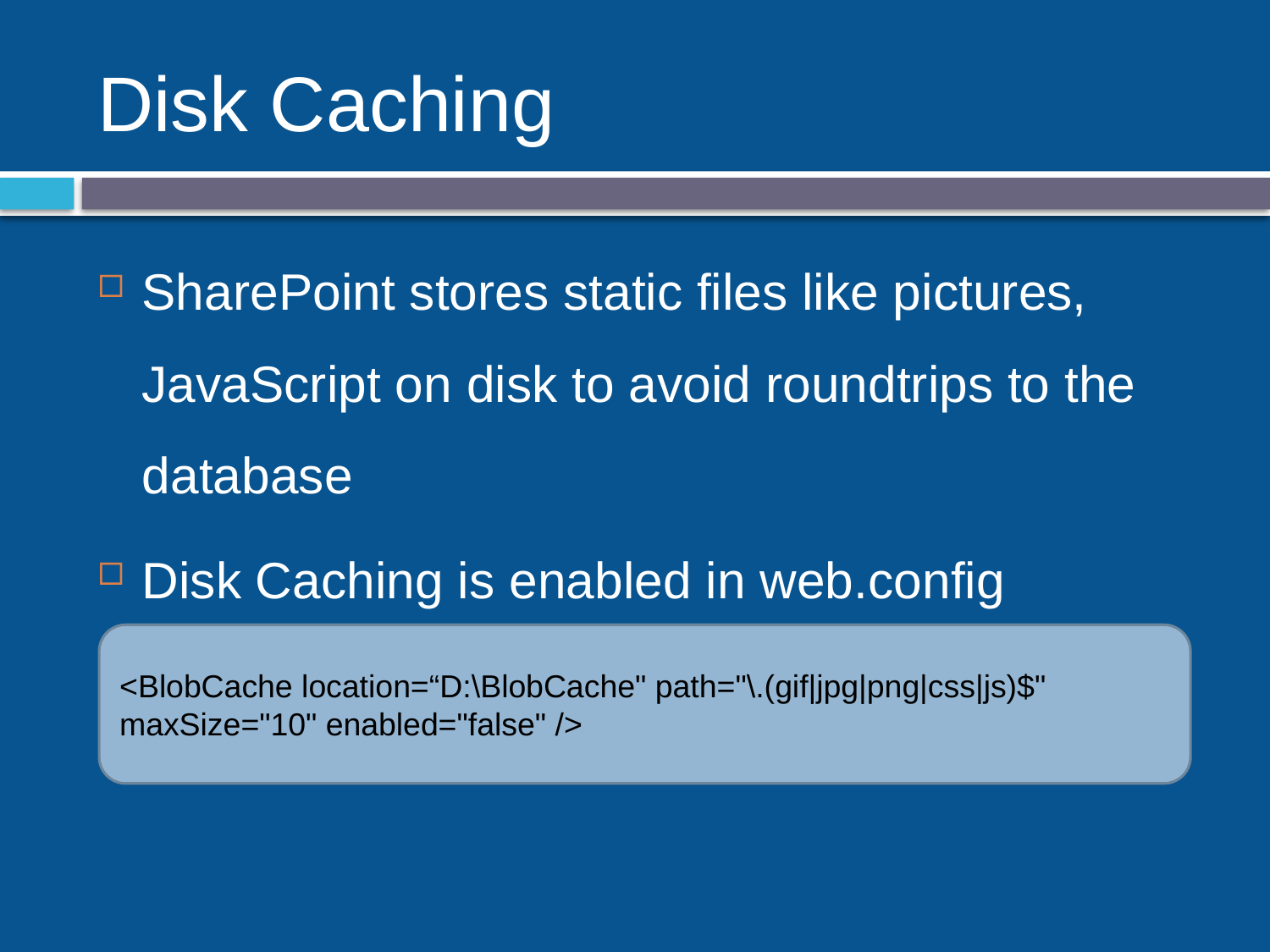

# Disk Caching
SharePoint stores static files like pictures, JavaScript on disk to avoid roundtrips to the database
Disk Caching is enabled in web.config
<BlobCache location=“D:\BlobCache" path="\.(gif|jpg|png|css|js)$" maxSize="10" enabled="false" />